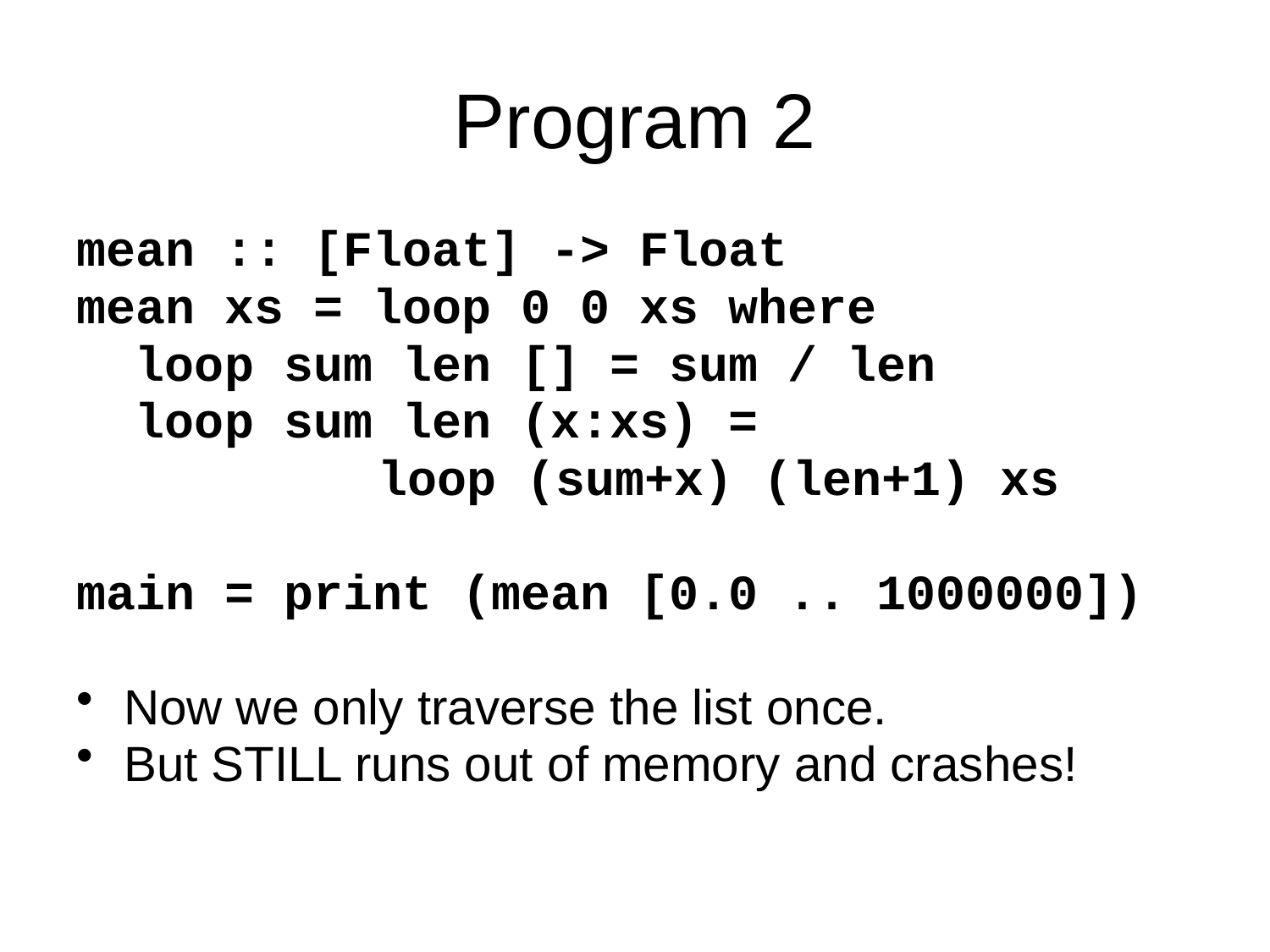

# Program 2
mean :: [Float] -> Float
mean xs = loop 0 0 xs where
  loop sum len [] = sum / len
  loop sum len (x:xs) =
			loop (sum+x) (len+1) xs

main = print (mean [0.0 .. 1000000])

Now we only traverse the list once.
But STILL runs out of memory and crashes!